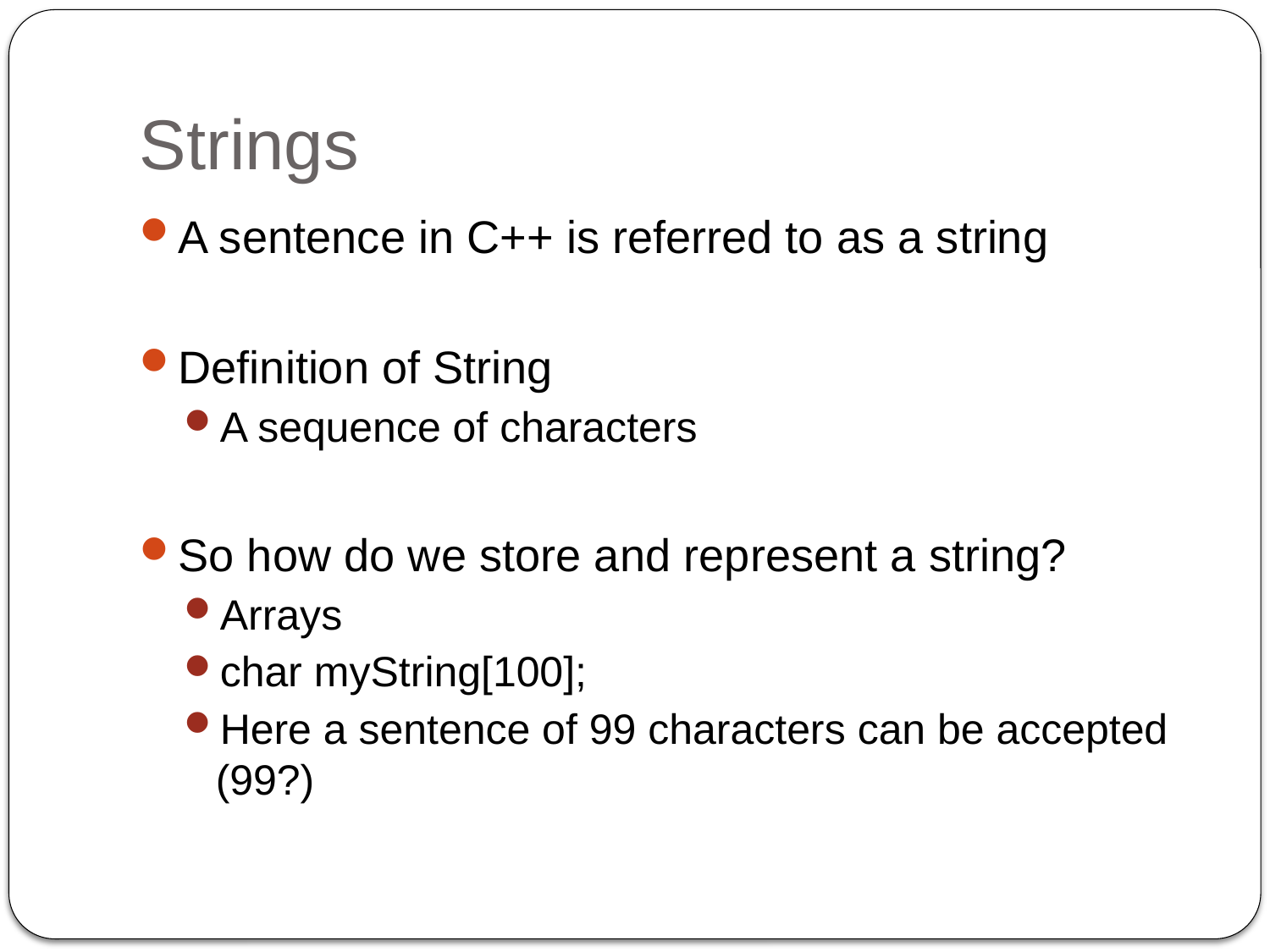

# Strings
A sentence in C++ is referred to as a string

Definition of String
A sequence of characters

So how do we store and represent a string?
Arrays
char myString[100];
Here a sentence of 99 characters can be accepted (99?)